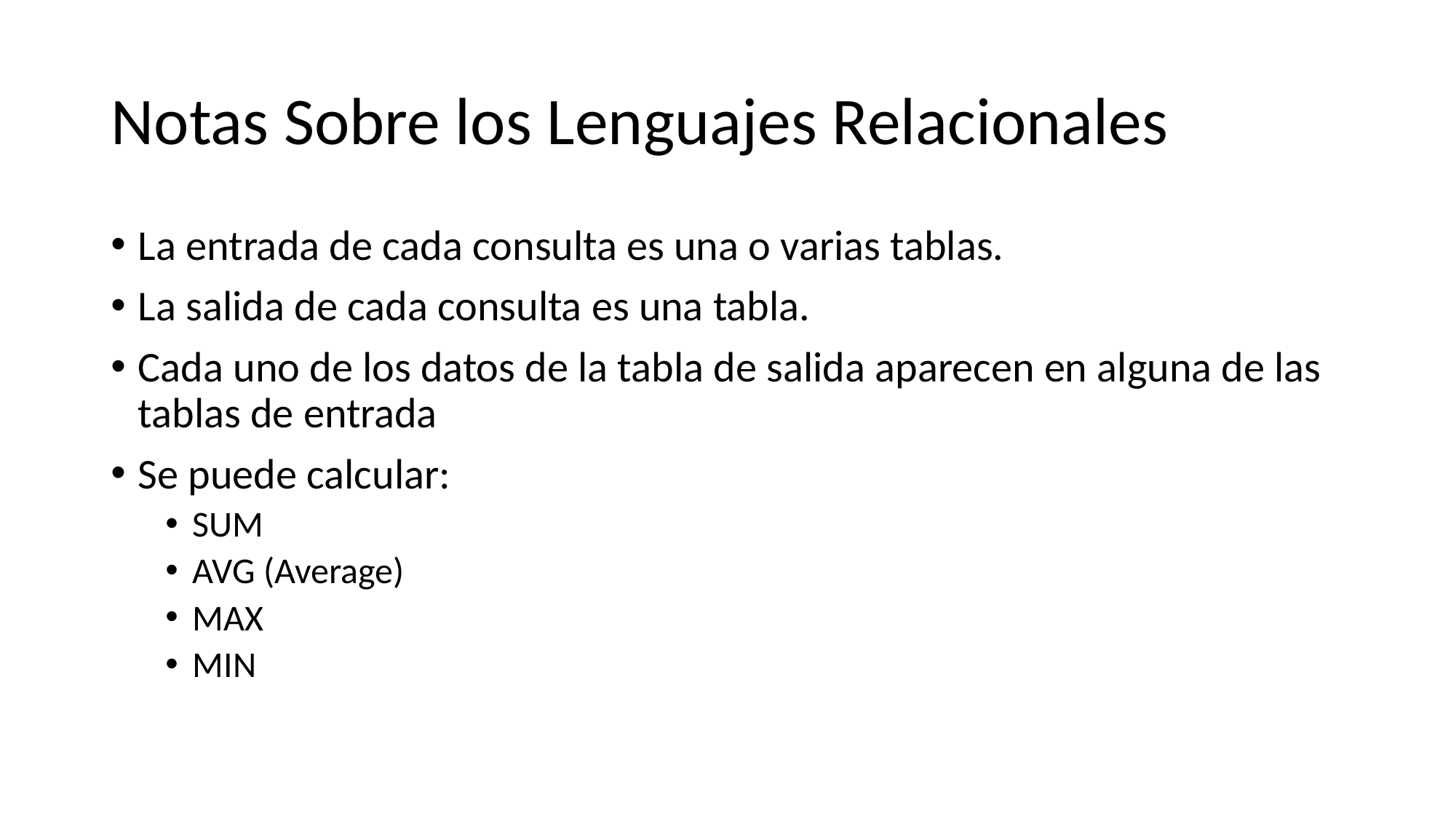

# Notas Sobre los Lenguajes Relacionales
La entrada de cada consulta es una o varias tablas.
La salida de cada consulta es una tabla.
Cada uno de los datos de la tabla de salida aparecen en alguna de las tablas de entrada
Se puede calcular:
SUM
AVG (Average)
MAX
MIN